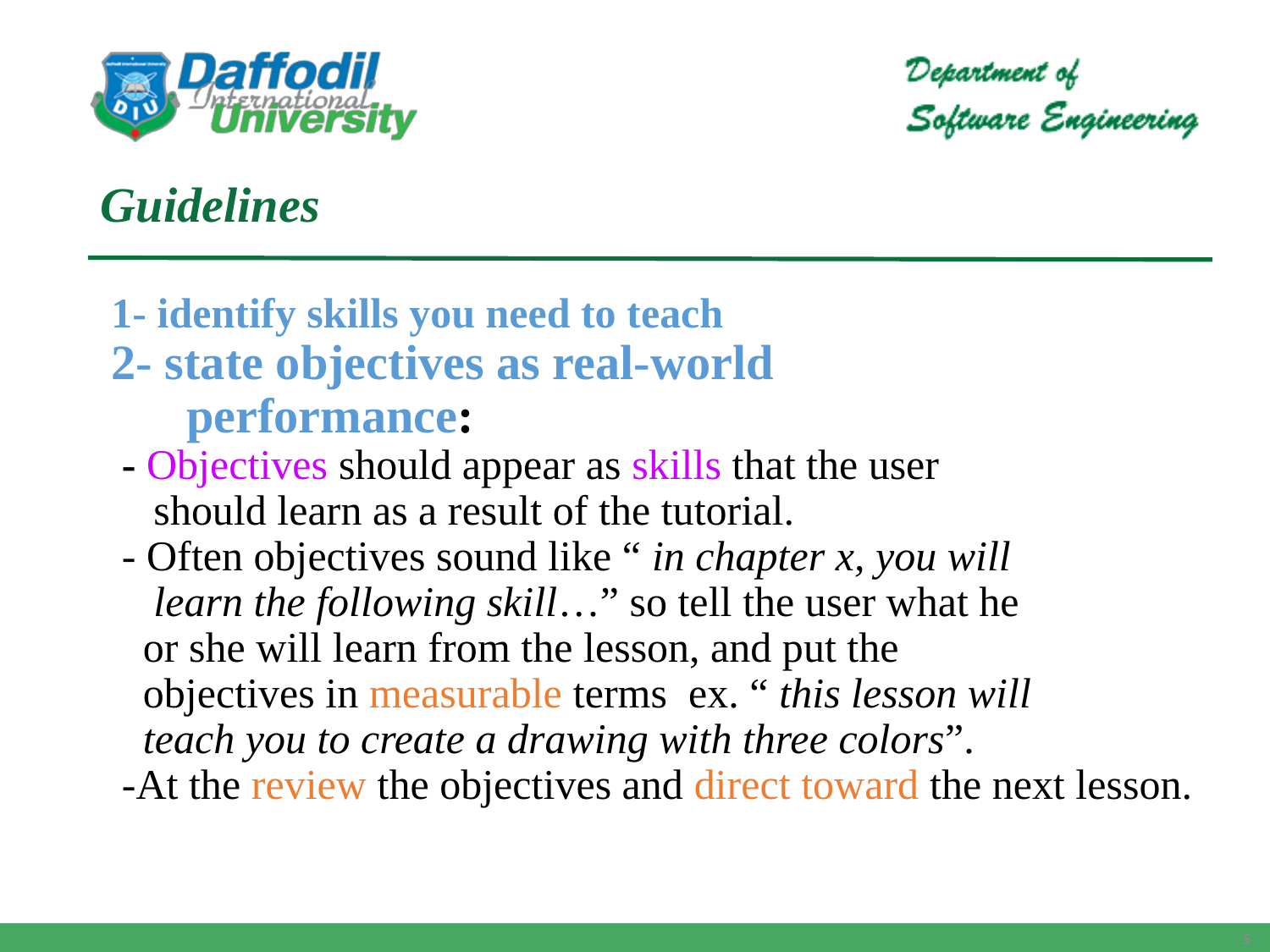

Guidelines
 1- identify skills you need to teach
 2- state objectives as real-world
       performance:
  - Objectives should appear as skills that the user
     should learn as a result of the tutorial.
  - Often objectives sound like “ in chapter x, you will
     learn the following skill…” so tell the user what he
    or she will learn from the lesson, and put the
    objectives in measurable terms  ex. “ this lesson will
    teach you to create a drawing with three colors”.
  -At the review the objectives and direct toward the next lesson.